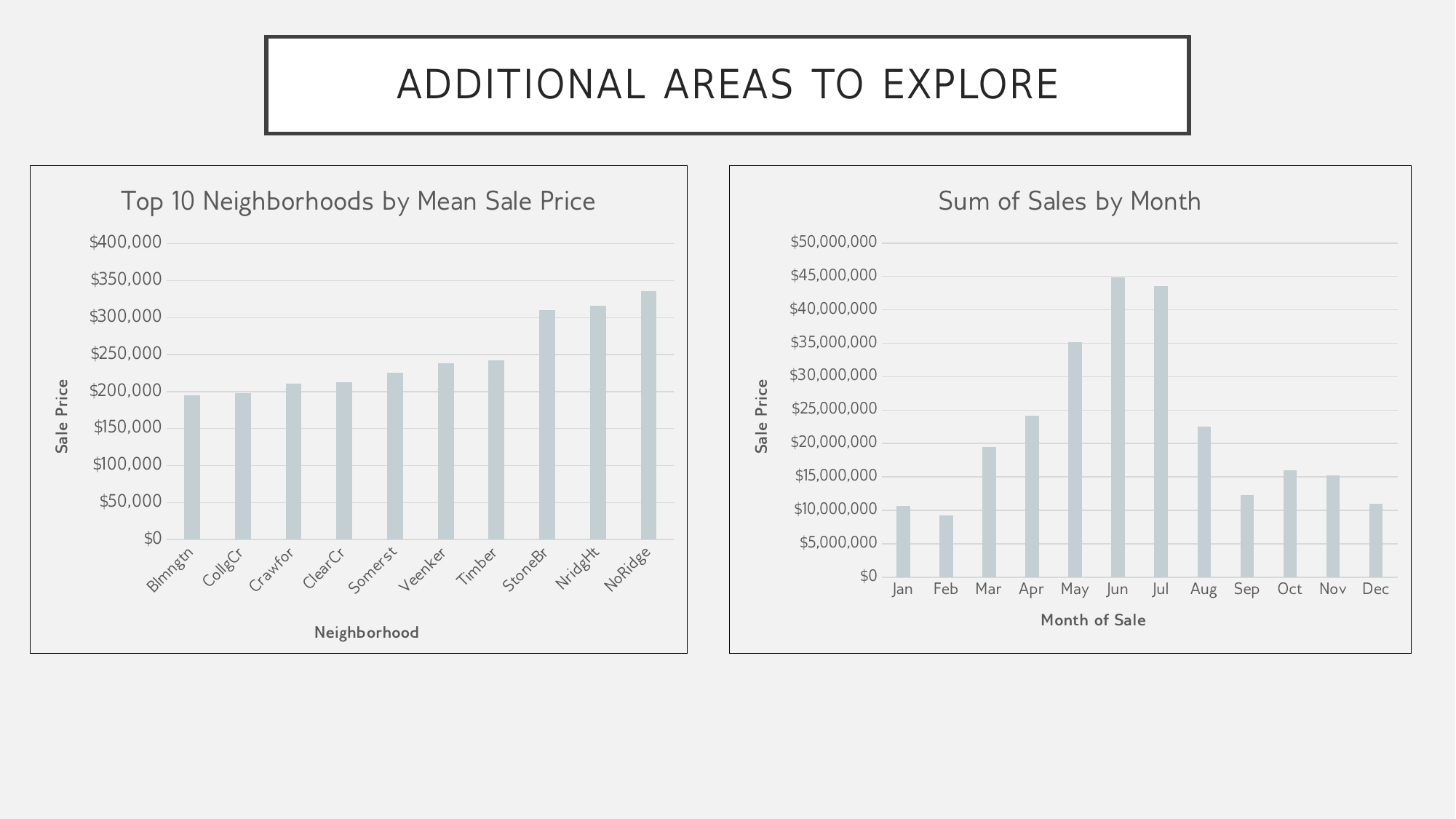

# additional areas to explore

### Chart: Top 10 Neighborhoods by Mean Sale Price

| Category | Total |
|---|---|
| Blmngtn | 194870.88235294117 |
| CollgCr | 197965.77333333335 |
| Crawfor | 210624.72549019608 |
| ClearCr | 212565.42857142858 |
| Somerst | 225379.83720930232 |
| Veenker | 238772.72727272726 |
| Timber | 242247.44736842104 |
| StoneBr | 310499.0 |
| NridgHt | 316270.6233766234 |
| NoRidge | 335295.31707317074 |

### Chart: Sum of Sales by Month

| Category | Total |
|---|---|
| Jan | 10628863.0 |
| Feb | 9249864.0 |
| Mar | 19424916.0 |
| Apr | 24181960.0 |
| May | 35150683.0 |
| Jun | 44881121.0 |
| Jul | 43601499.0 |
| Aug | 22527523.0 |
| Sep | 12328042.0 |
| Oct | 15981194.0 |
| Nov | 15184662.0 |
| Dec | 11004619.0 |